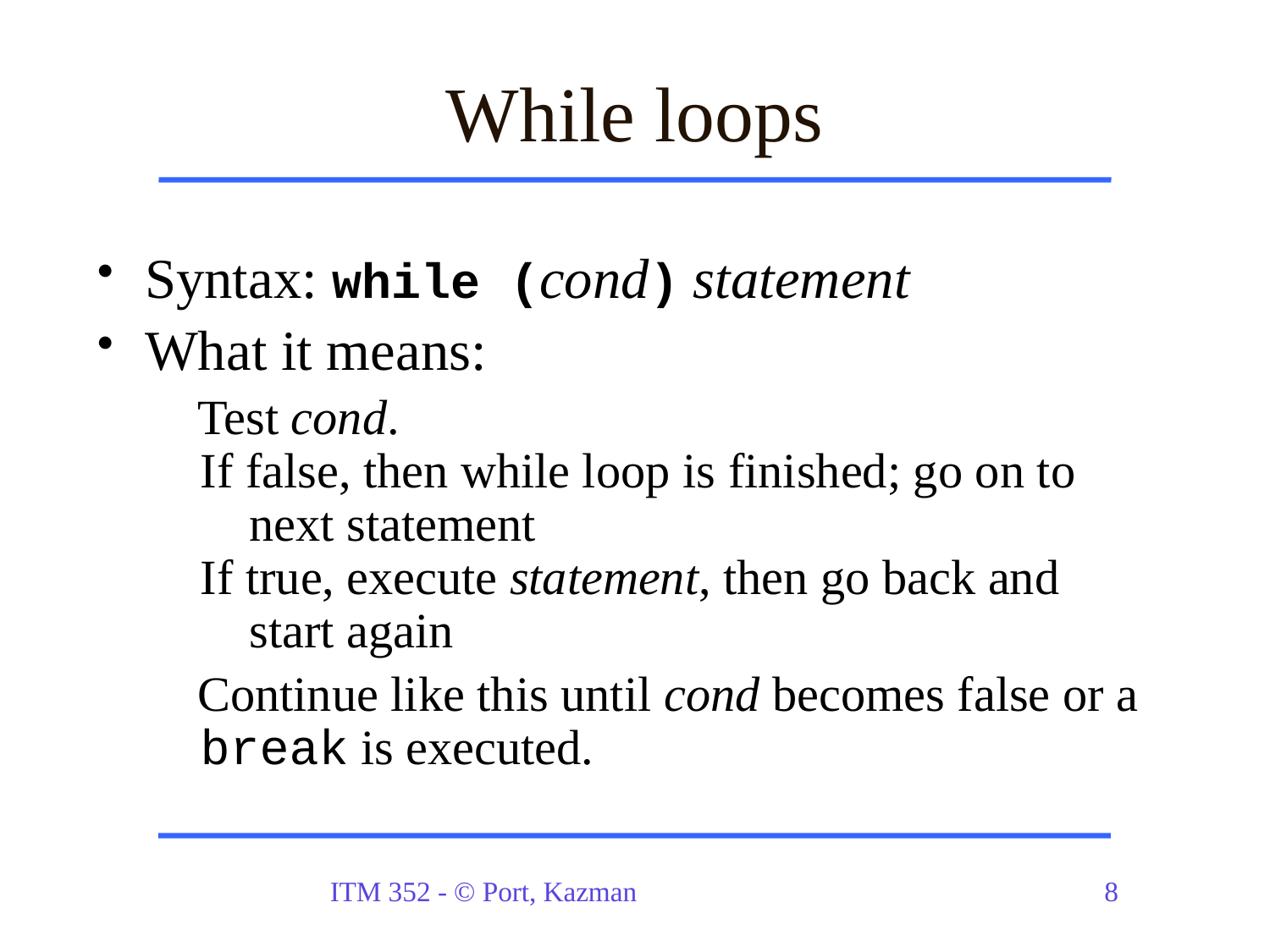

# While loops
Syntax: while (cond) statement
What it means:
   Test cond.
If false, then while loop is finished; go on to
    next statement
If true, execute statement, then go back and
    start again
   Continue like this until cond becomes false or a break is executed.